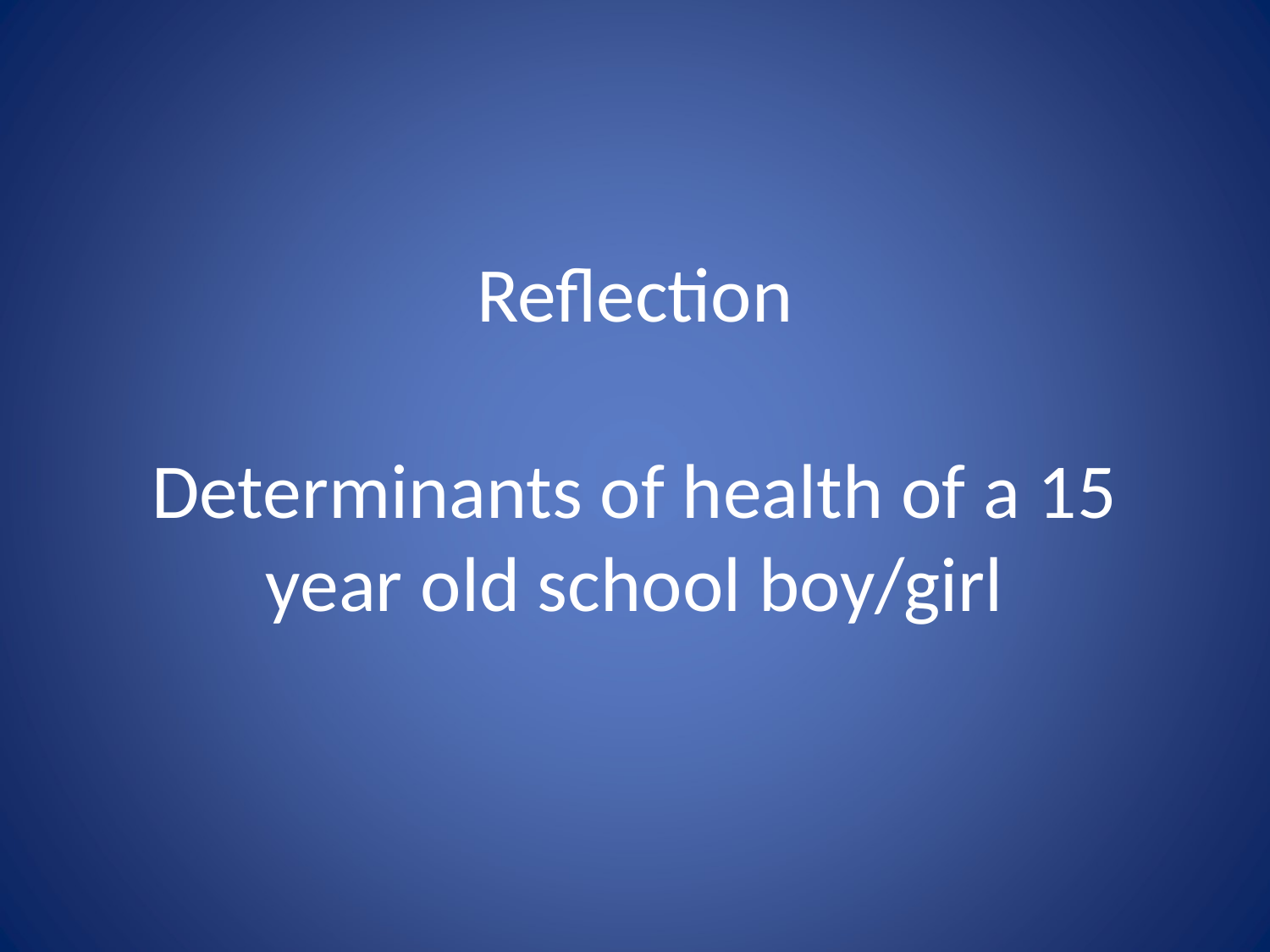

# Reflection
Determinants of health of a 15 year old school boy/girl